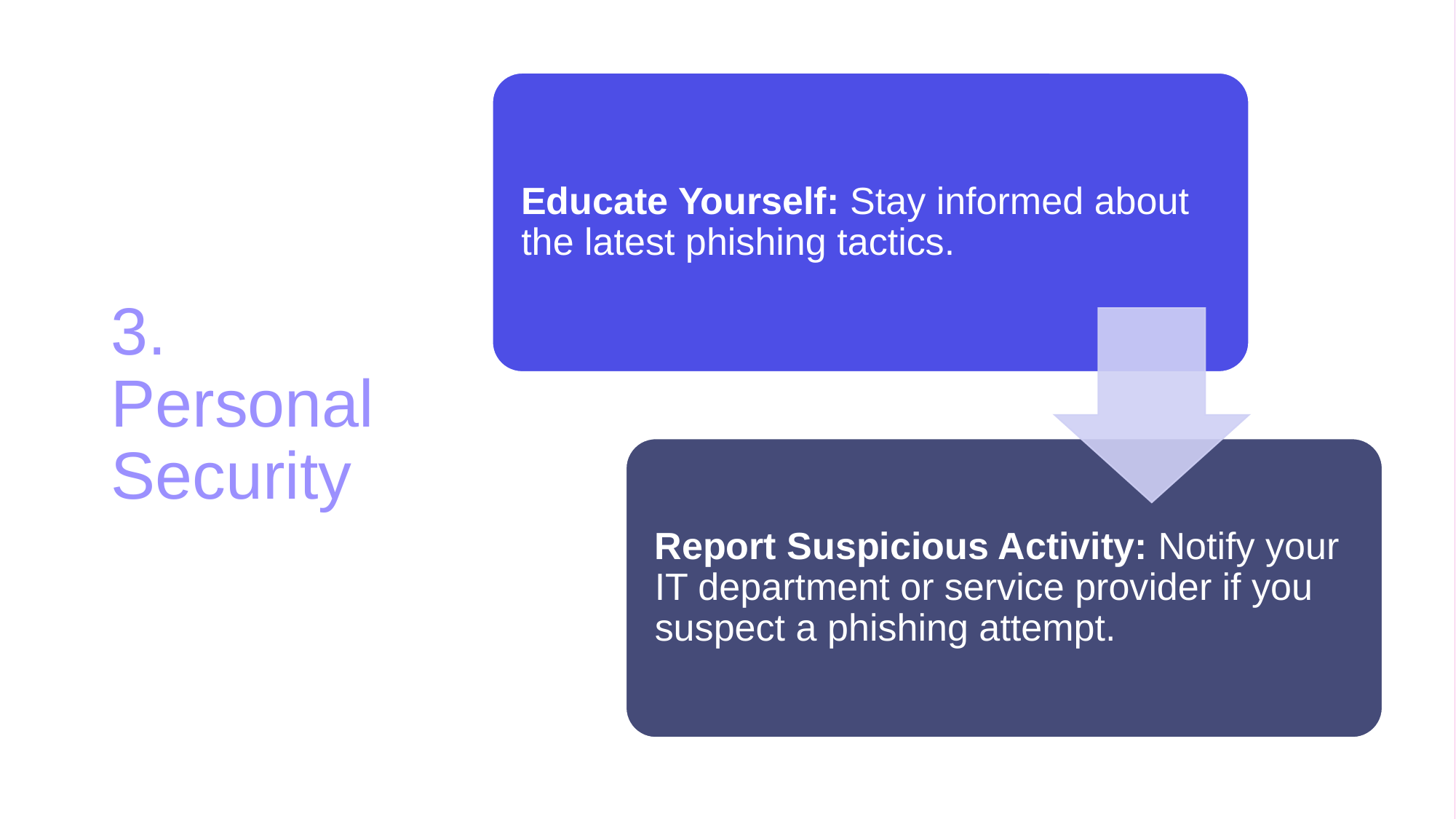

# 3. Personal Security
Educate Yourself: Stay informed about the latest phishing tactics.
Report Suspicious Activity: Notify your IT department or service provider if you suspect a phishing attempt.